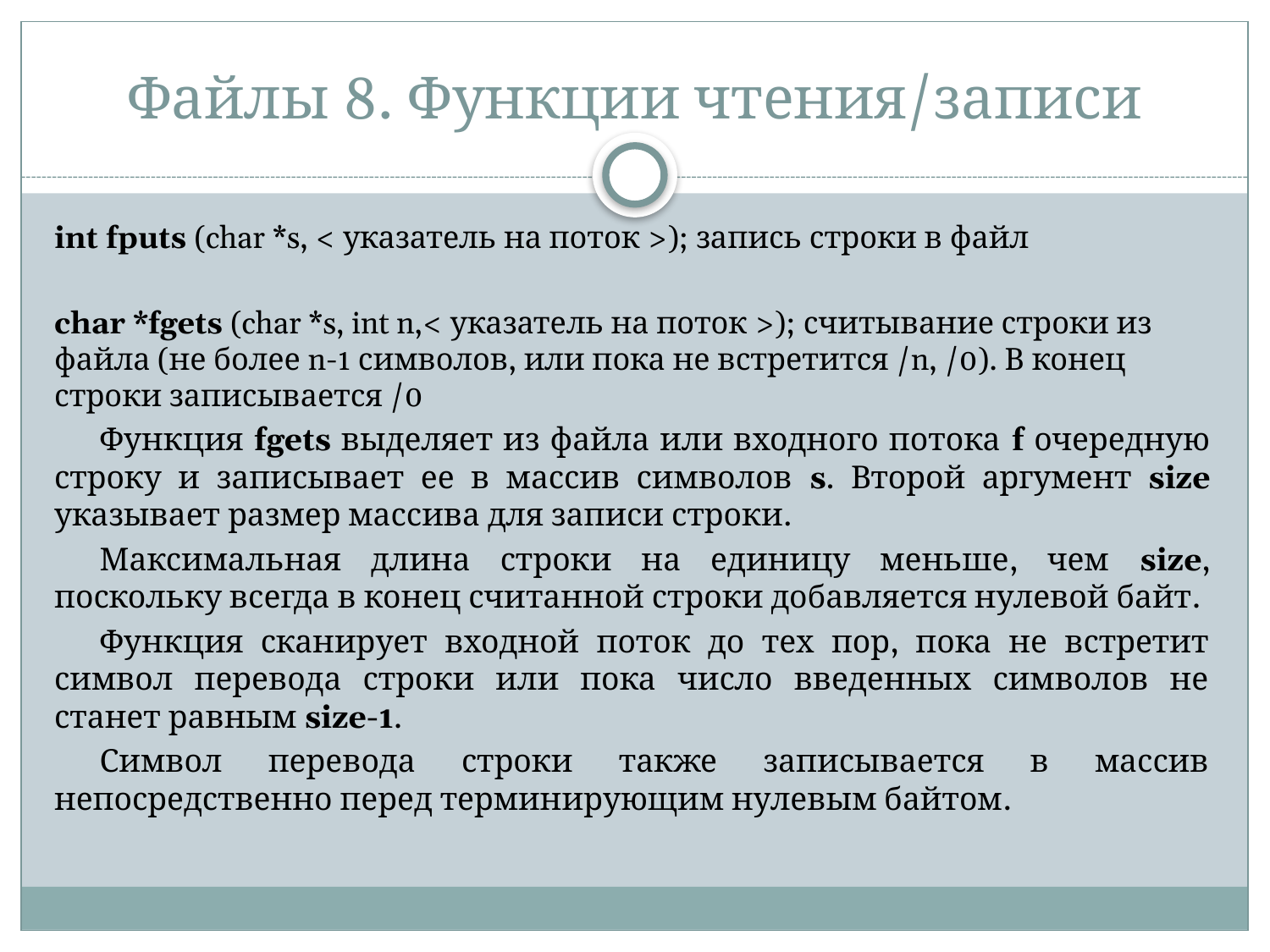

# Файлы 8. Функции чтения/записи
int fputs (char *s, < указатель на поток >); запись строки в файл

char *fgets (char *s, int n,< указатель на поток >); считывание строки из файла (не более n-1 символов, или пока не встретится /n, /0). В конец строки записывается /0
Функция fgets выделяет из файла или входного потока f очередную строку и записывает ее в массив символов s. Второй аргумент size указывает размер массива для записи строки.
Максимальная длина строки на единицу меньше, чем size, поскольку всегда в конец считанной строки добавляется нулевой байт.
Функция сканирует входной поток до тех пор, пока не встретит символ перевода строки или пока число введенных символов не станет равным size-1.
Символ перевода строки также записывается в массив непосредственно перед терминирующим нулевым байтом.